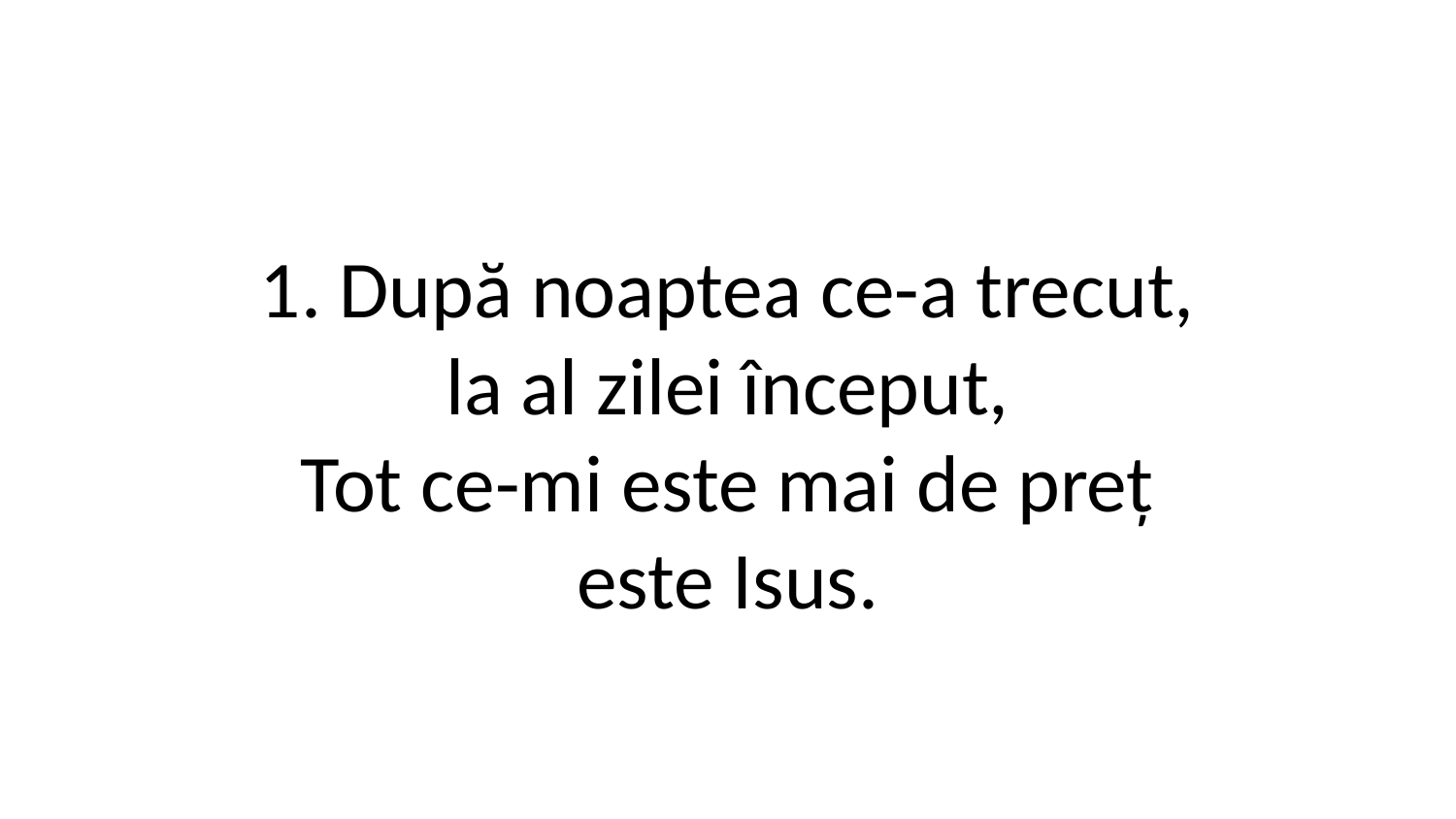

1. După noaptea ce-a trecut,
la al zilei început,
Tot ce-mi este mai de preț
este Isus.